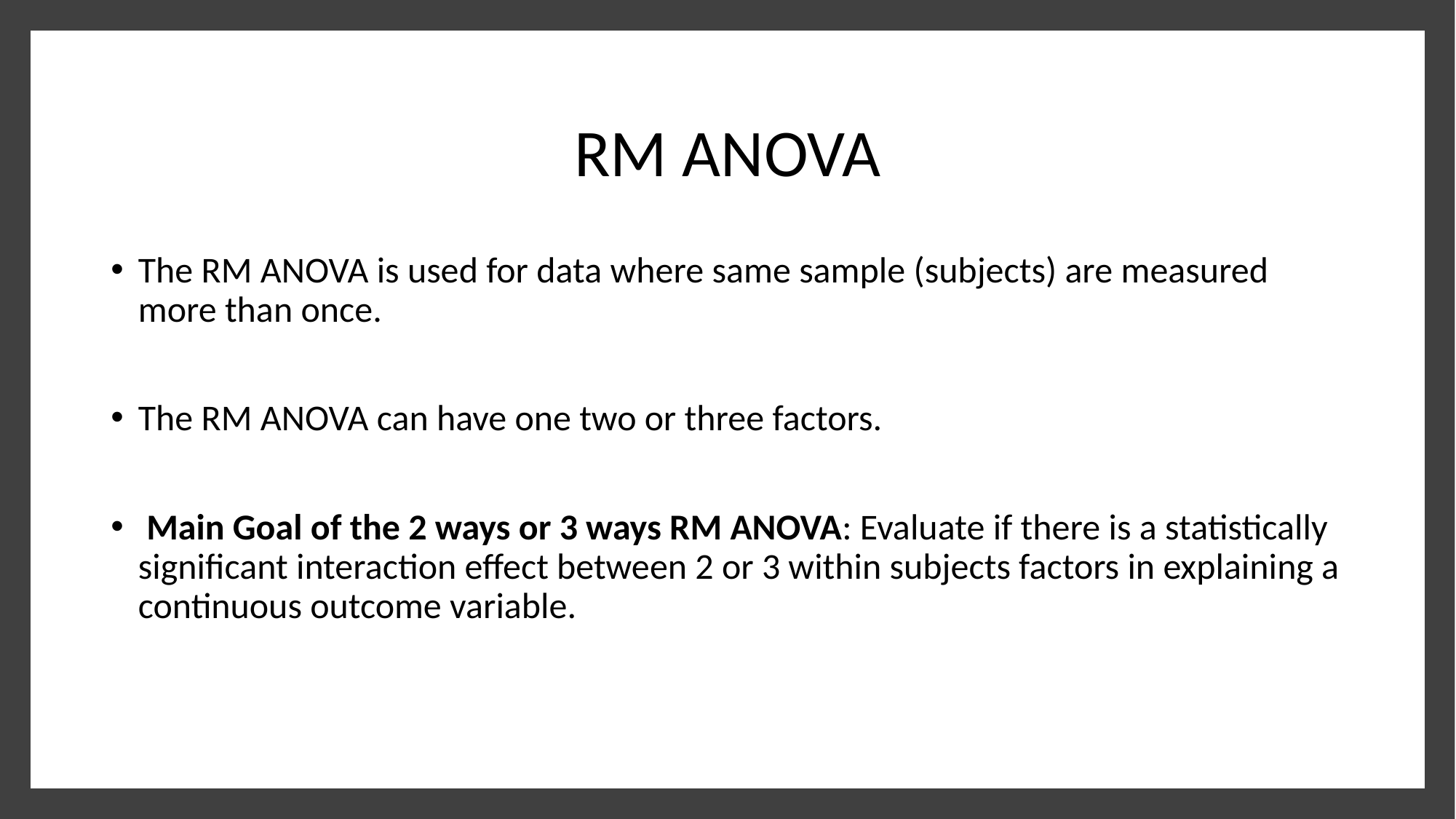

# RM ANOVA
The RM ANOVA is used for data where same sample (subjects) are measured more than once.

The RM ANOVA can have one two or three factors.

 Main Goal of the 2 ways or 3 ways RM ANOVA: Evaluate if there is a statistically significant interaction effect between 2 or 3 within subjects factors in explaining a continuous outcome variable.